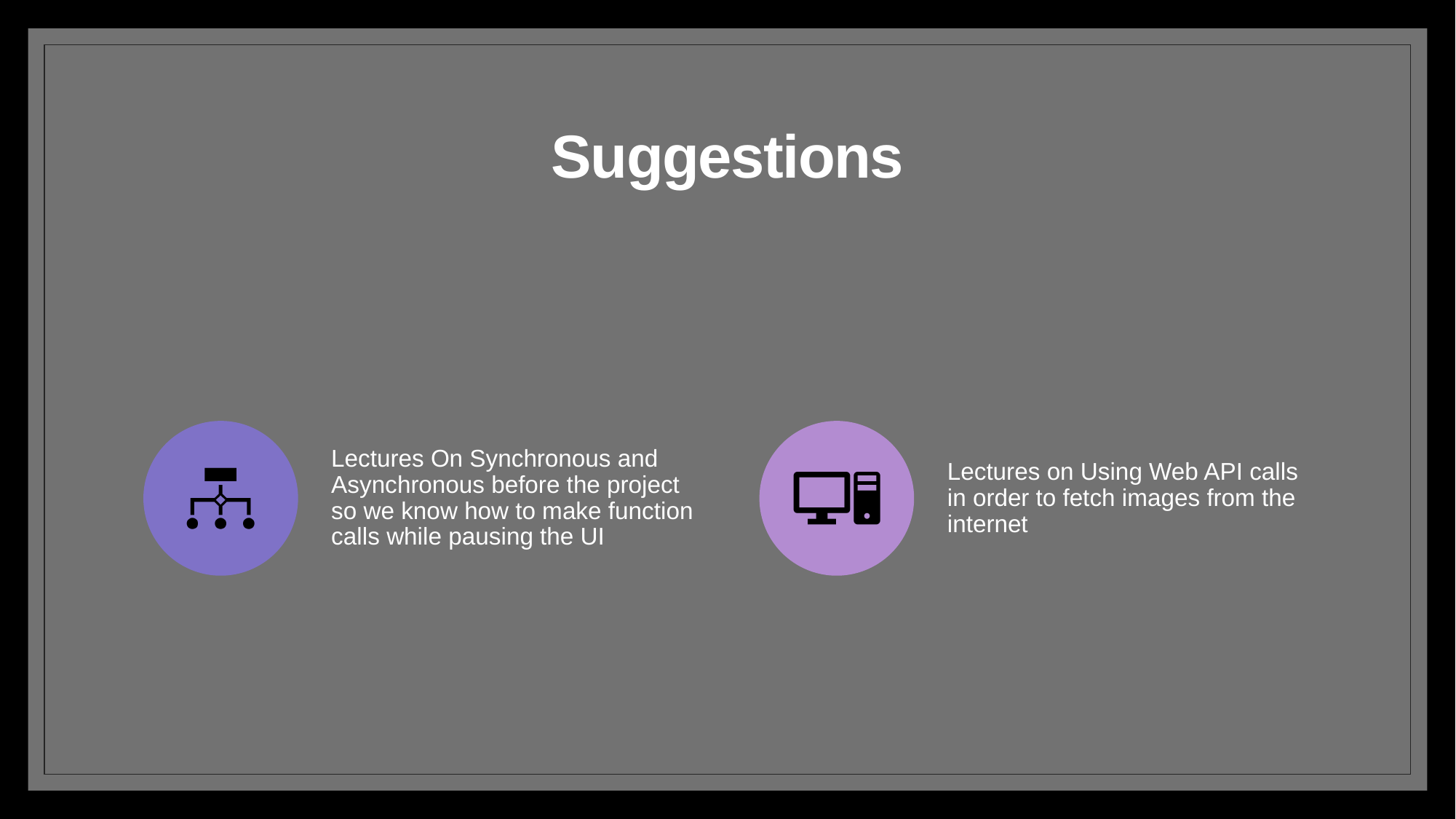

# Suggestions
Lectures On Synchronous and Asynchronous before the project so we know how to make function calls while pausing the UI
Lectures on Using Web API calls in order to fetch images from the internet